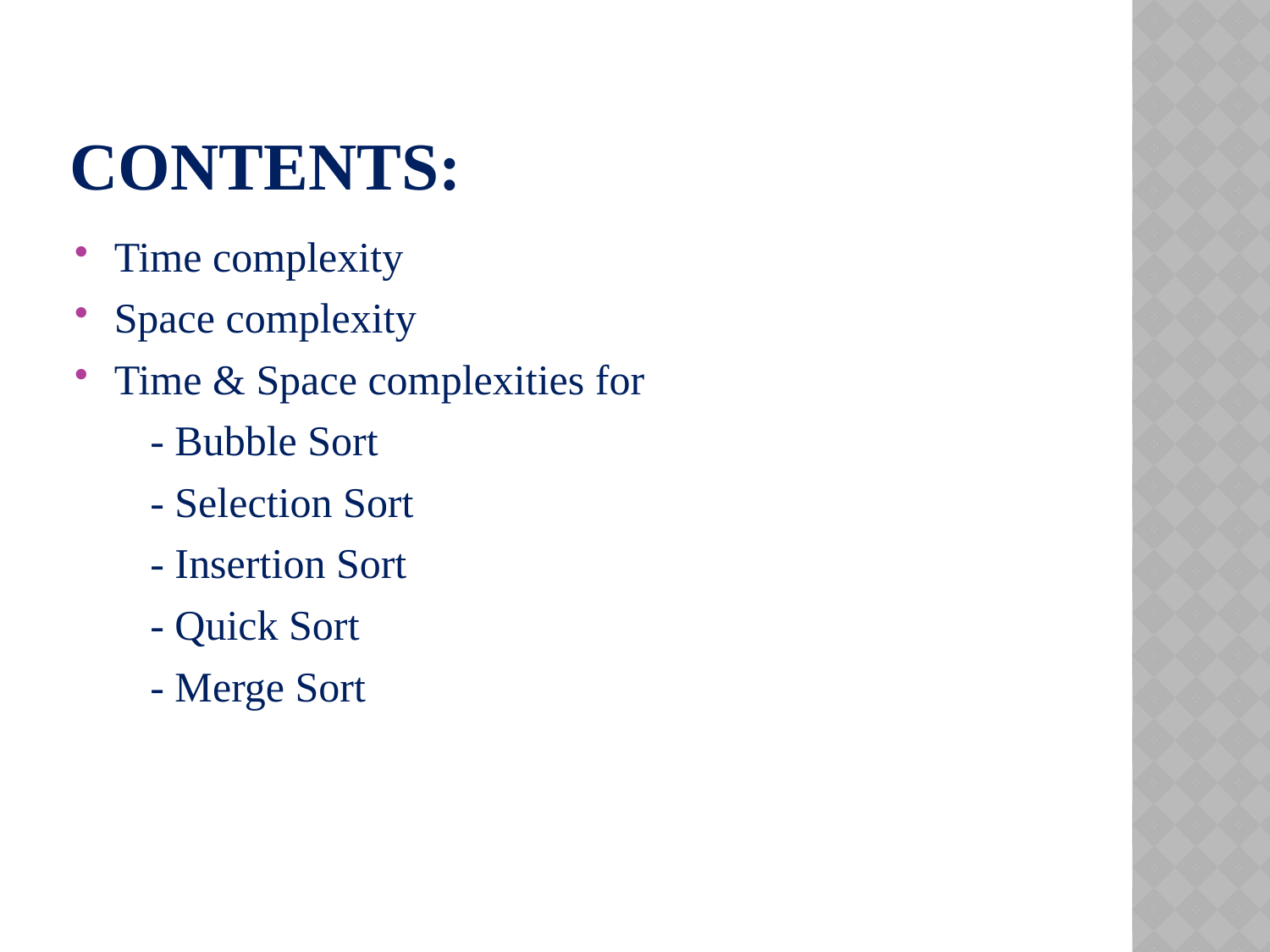

# Contents:
Time complexity
Space complexity
Time & Space complexities for
       - Bubble Sort
       - Selection Sort
       - Insertion Sort
       - Quick Sort
       - Merge Sort